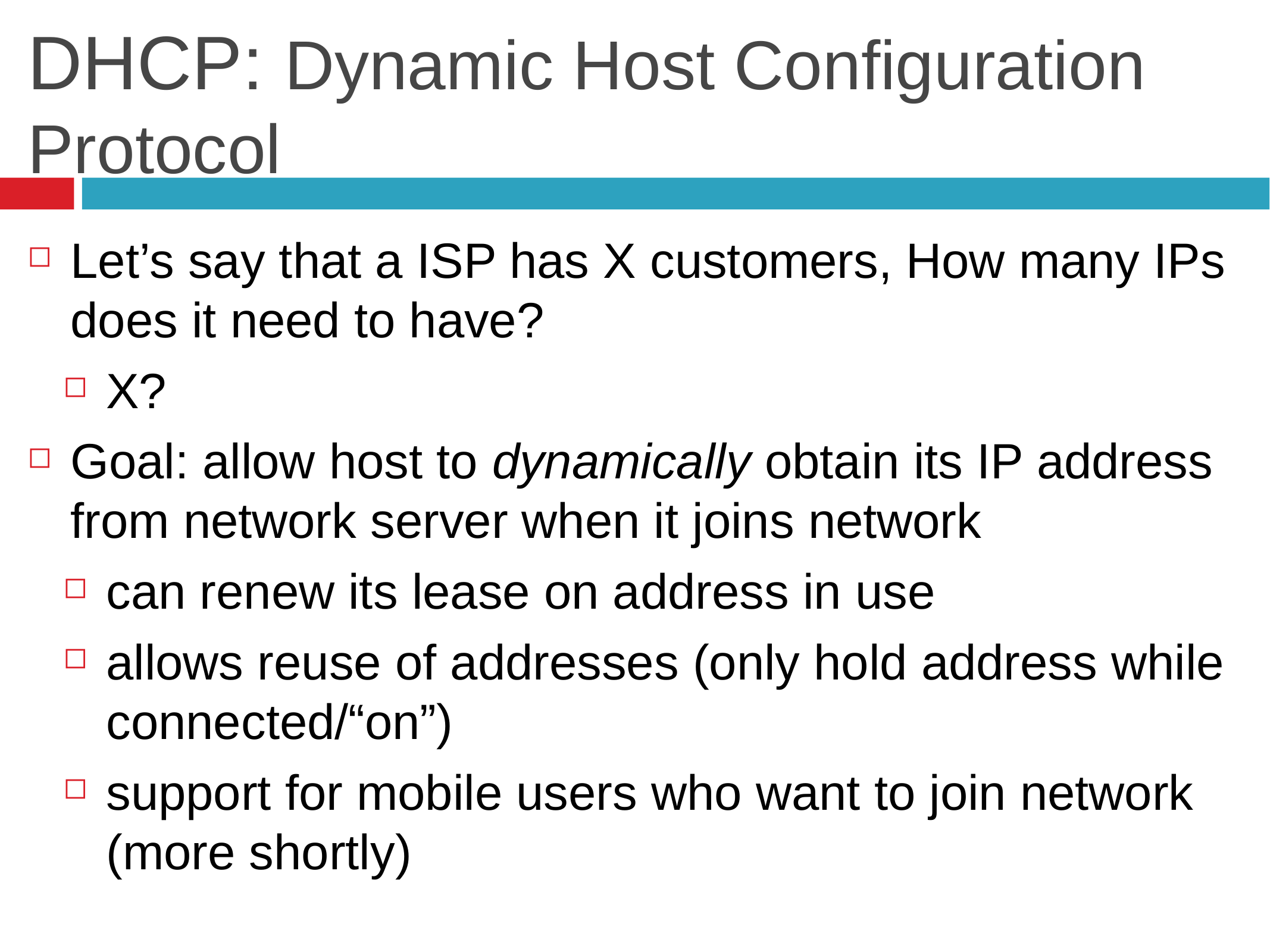

# DHCP: Dynamic Host Configuration Protocol
9
Let’s say that a ISP has X customers, How many IPs does it need to have?
X?
Goal: allow host to dynamically obtain its IP address from network server when it joins network
can renew its lease on address in use
allows reuse of addresses (only hold address while connected/“on”)
support for mobile users who want to join network (more shortly)